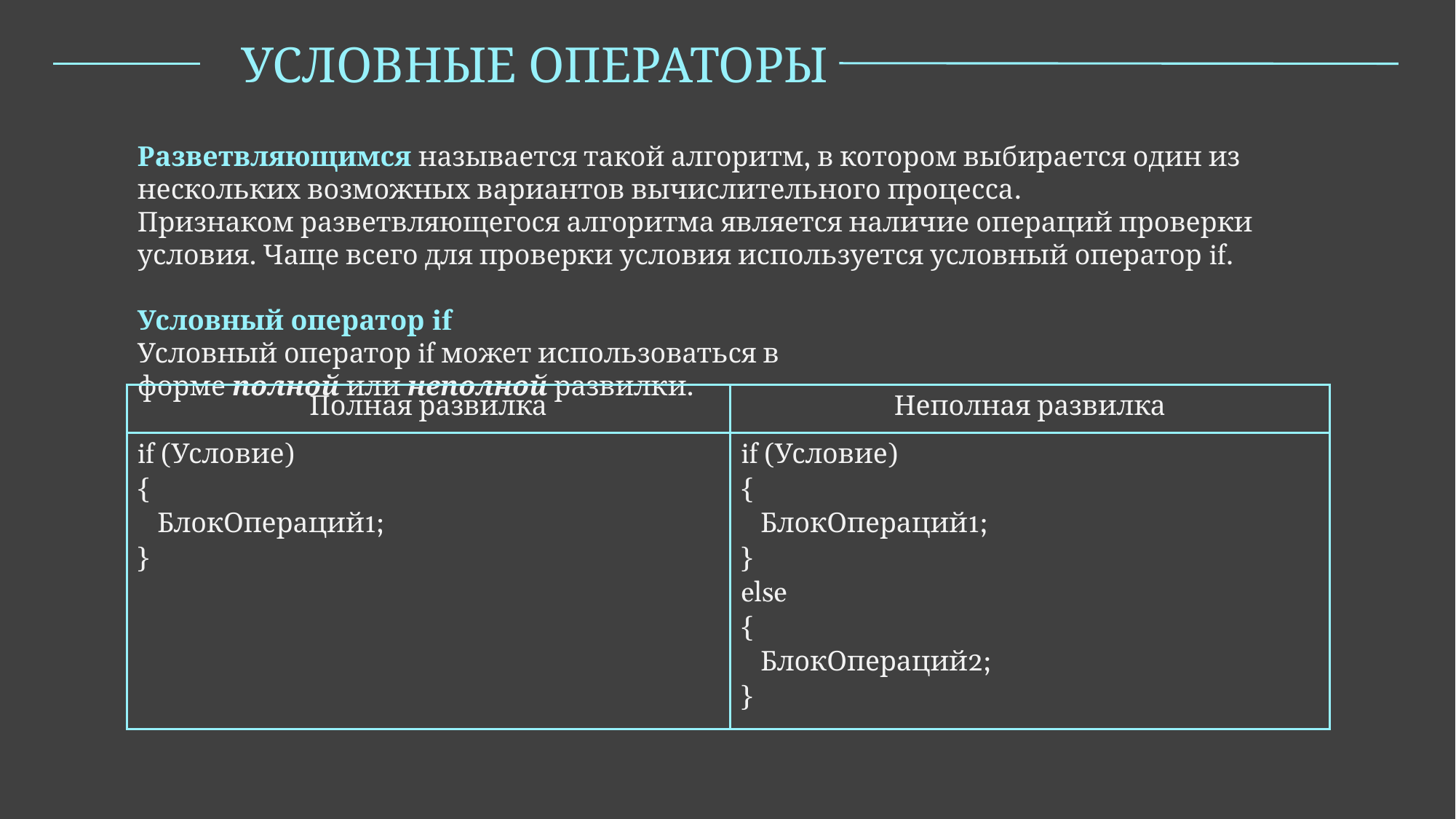

УСЛОВНЫЕ ОПЕРАТОРЫ
Разветвляющимся называется такой алгоритм, в котором выбирается один из нескольких возможных вариантов вычислительного процесса.
Признаком разветвляющегося алгоритма является наличие операций проверки условия. Чаще всего для проверки условия используется условный оператор if.

Условный оператор if
Условный оператор if может использоваться в форме полной или неполной развилки.

| Полная развилка | Неполная развилка |
| --- | --- |
| if (Условие) { БлокОпераций1; } | if (Условие) { БлокОпераций1; } else { БлокОпераций2; } |